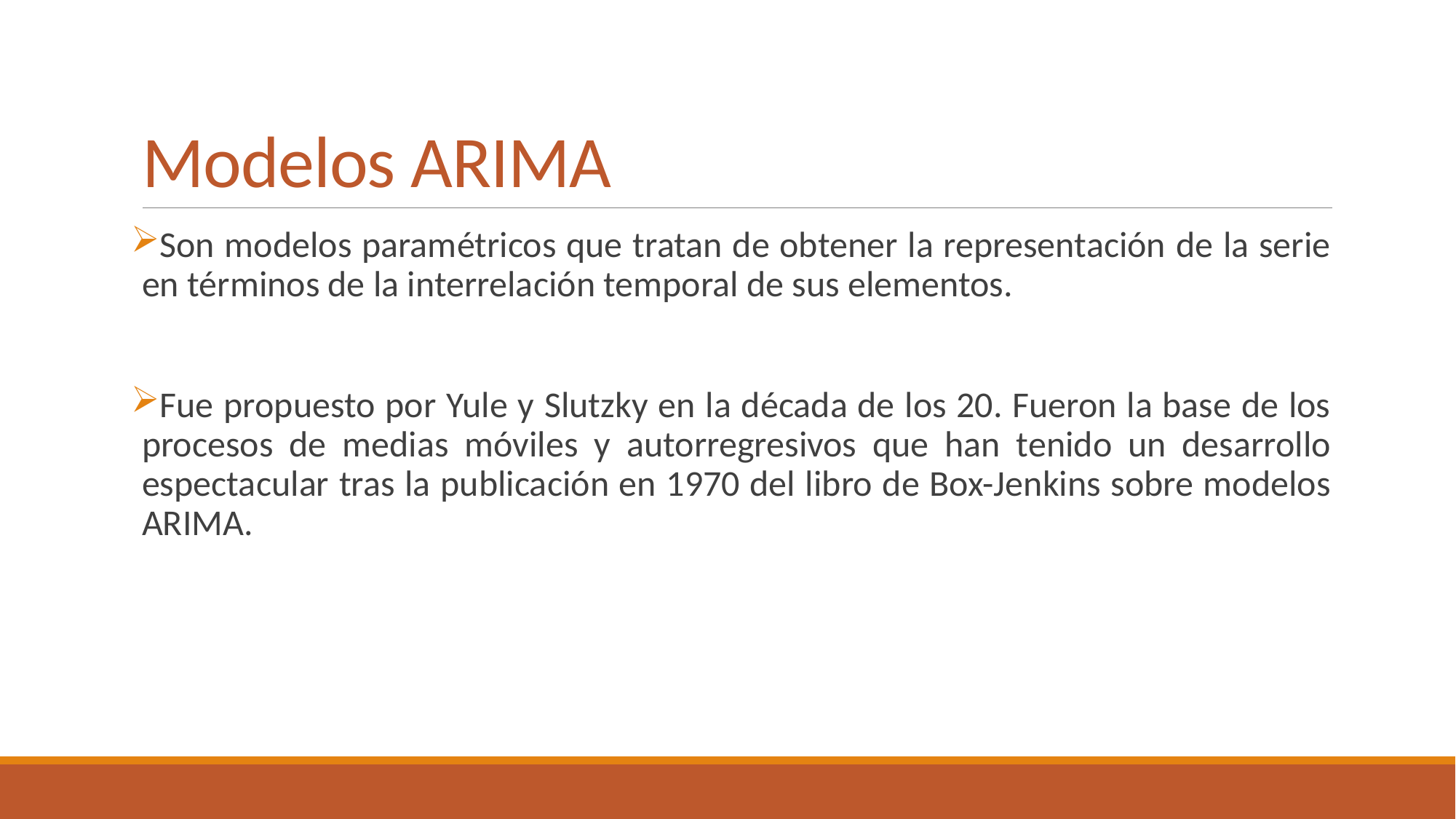

# Modelos ARIMA
Son modelos paramétricos que tratan de obtener la representación de la serie en términos de la interrelación temporal de sus elementos.

Fue propuesto por Yule y Slutzky en la década de los 20. Fueron la base de los procesos de medias móviles y autorregresivos que han tenido un desarrollo espectacular tras la publicación en 1970 del libro de Box-Jenkins sobre modelos ARIMA.